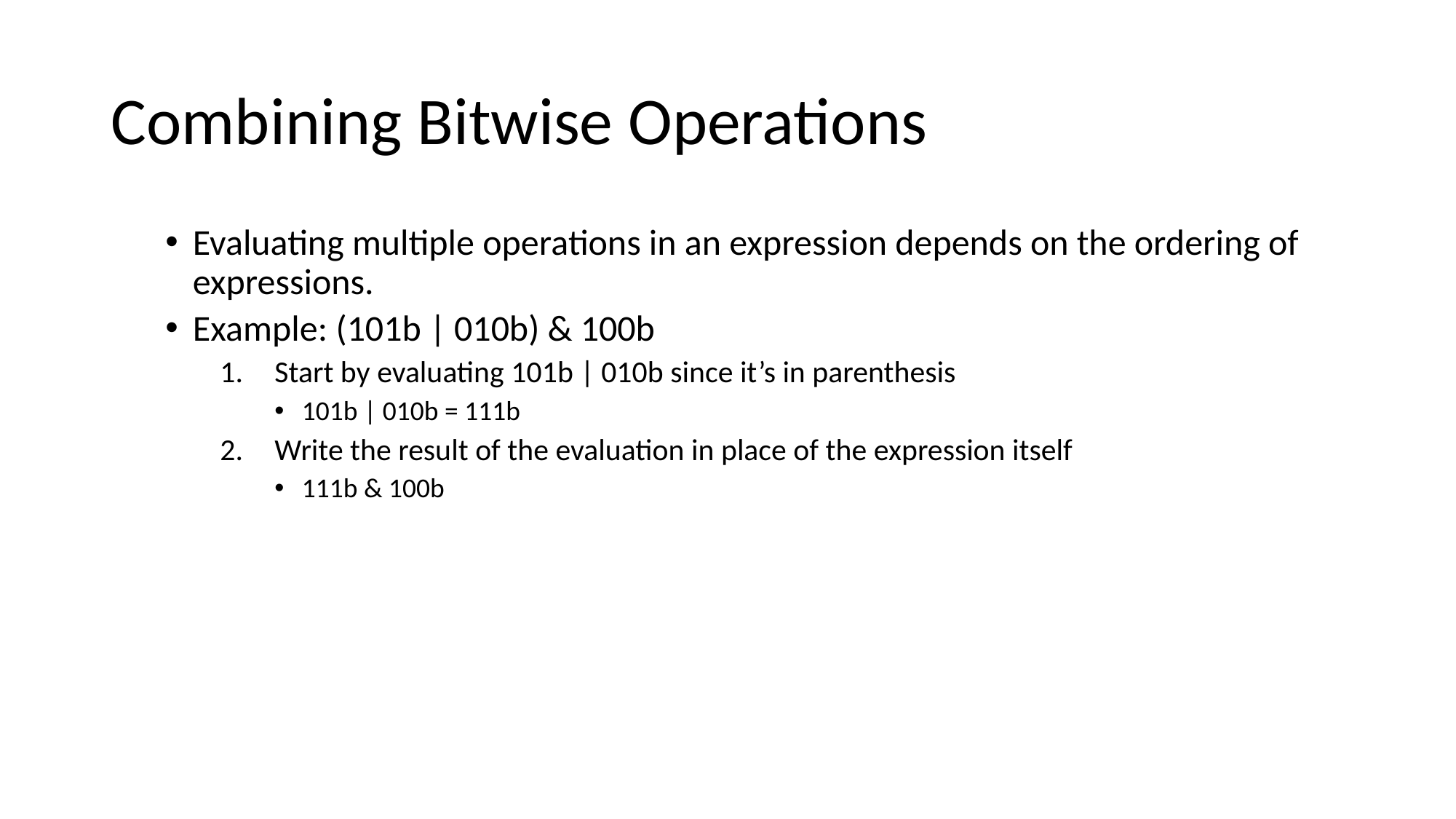

# Combining Bitwise Operations
Evaluating multiple operations in an expression depends on the ordering of expressions.
Example: (101b | 010b) & 100b
Start by evaluating 101b | 010b since it’s in parenthesis
101b | 010b = 111b
Write the result of the evaluation in place of the expression itself
111b & 100b